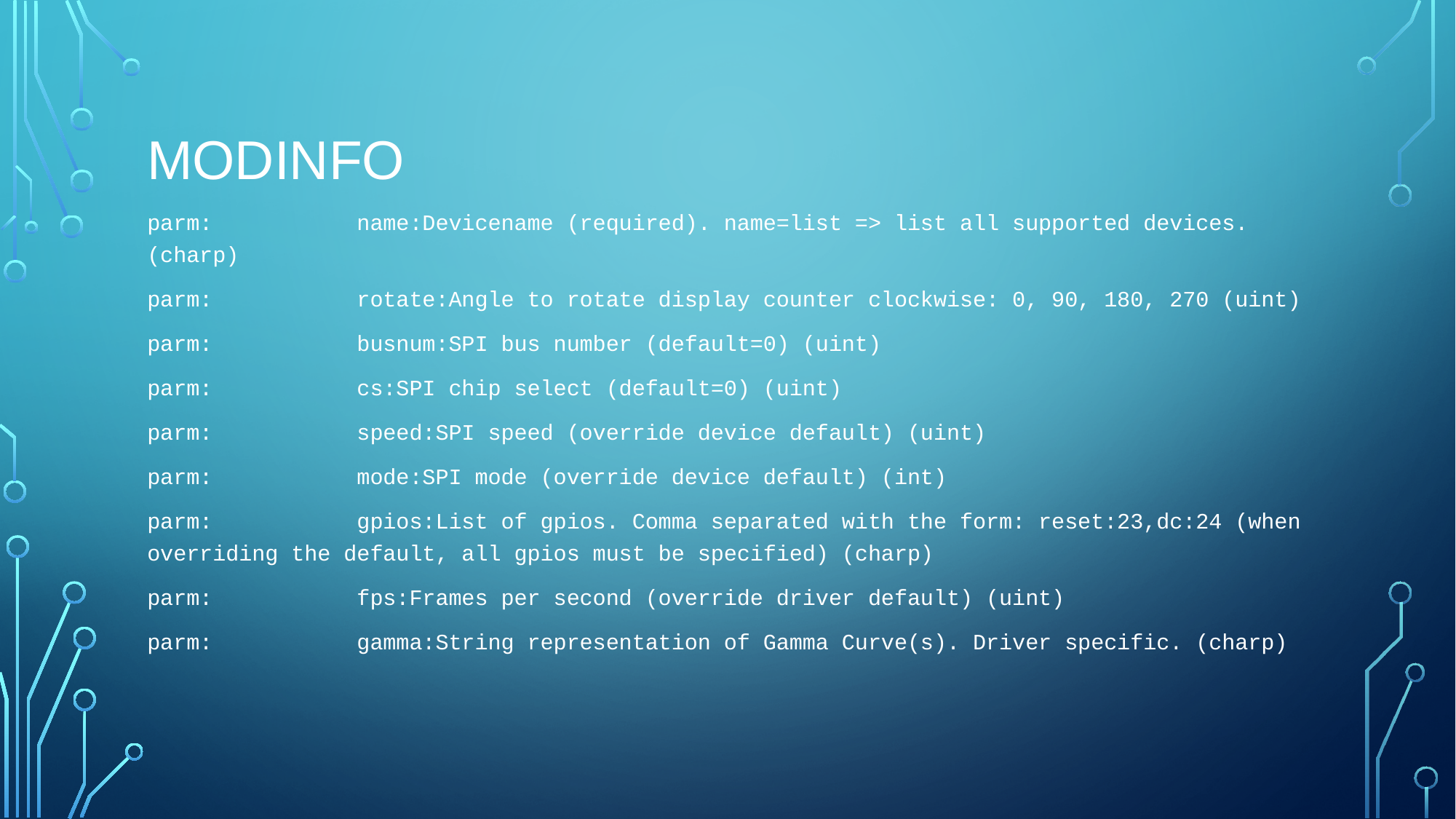

# modinfo
parm:           name:Devicename (required). name=list => list all supported devices. (charp)
parm:           rotate:Angle to rotate display counter clockwise: 0, 90, 180, 270 (uint)
parm:           busnum:SPI bus number (default=0) (uint)
parm:           cs:SPI chip select (default=0) (uint)
parm:           speed:SPI speed (override device default) (uint)
parm:           mode:SPI mode (override device default) (int)
parm:           gpios:List of gpios. Comma separated with the form: reset:23,dc:24 (when overriding the default, all gpios must be specified) (charp)
parm:           fps:Frames per second (override driver default) (uint)
parm:           gamma:String representation of Gamma Curve(s). Driver specific. (charp)